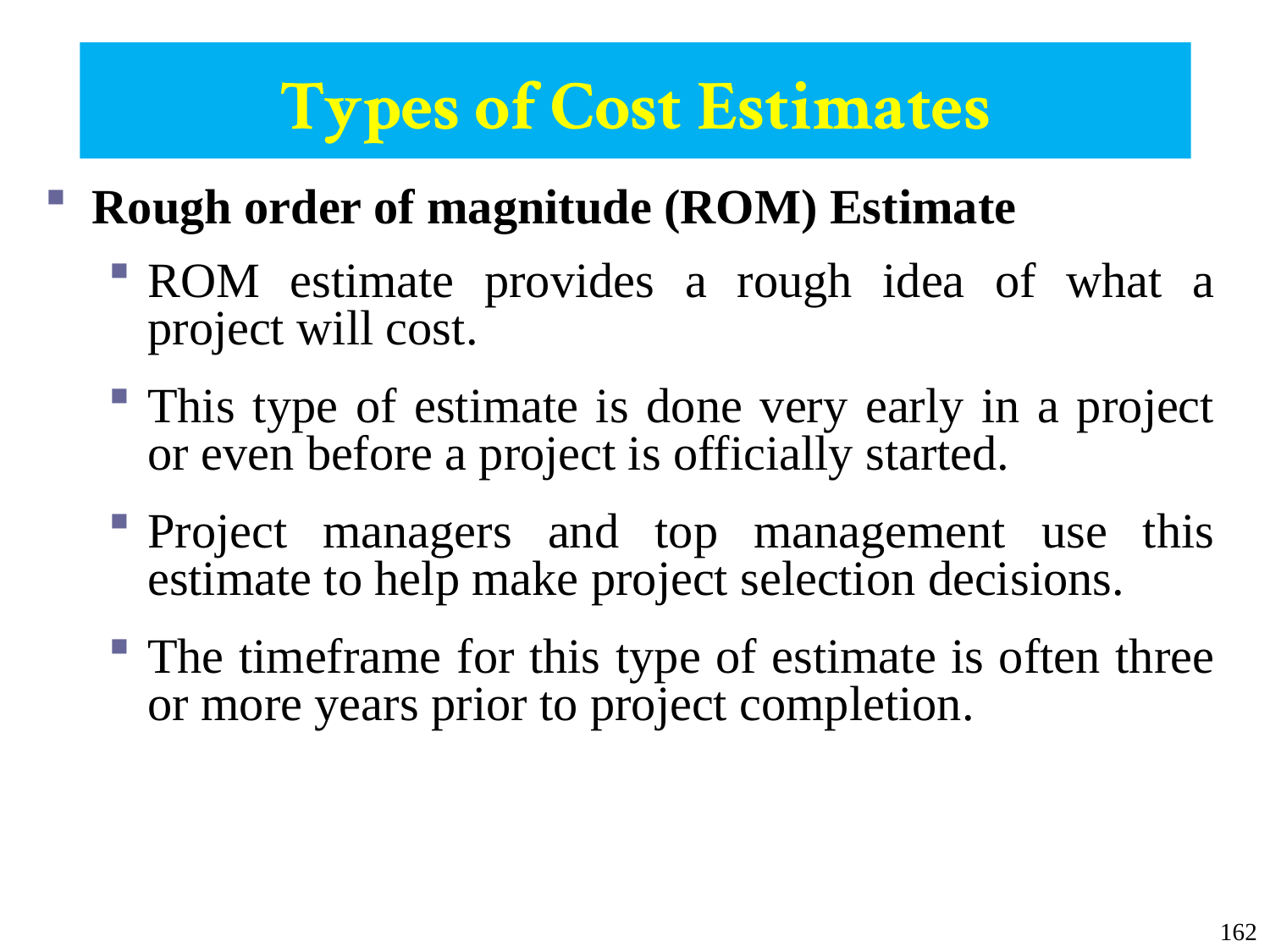

# Types of Cost Estimates
Rough order of magnitude (ROM) Estimate

ROM estimate provides a rough idea of what a project will cost.

This type of estimate is done very early in a project or even before a project is officially started.

Project managers and top management use this estimate to help make project selection decisions.

The timeframe for this type of estimate is often three or more years prior to project completion.

162